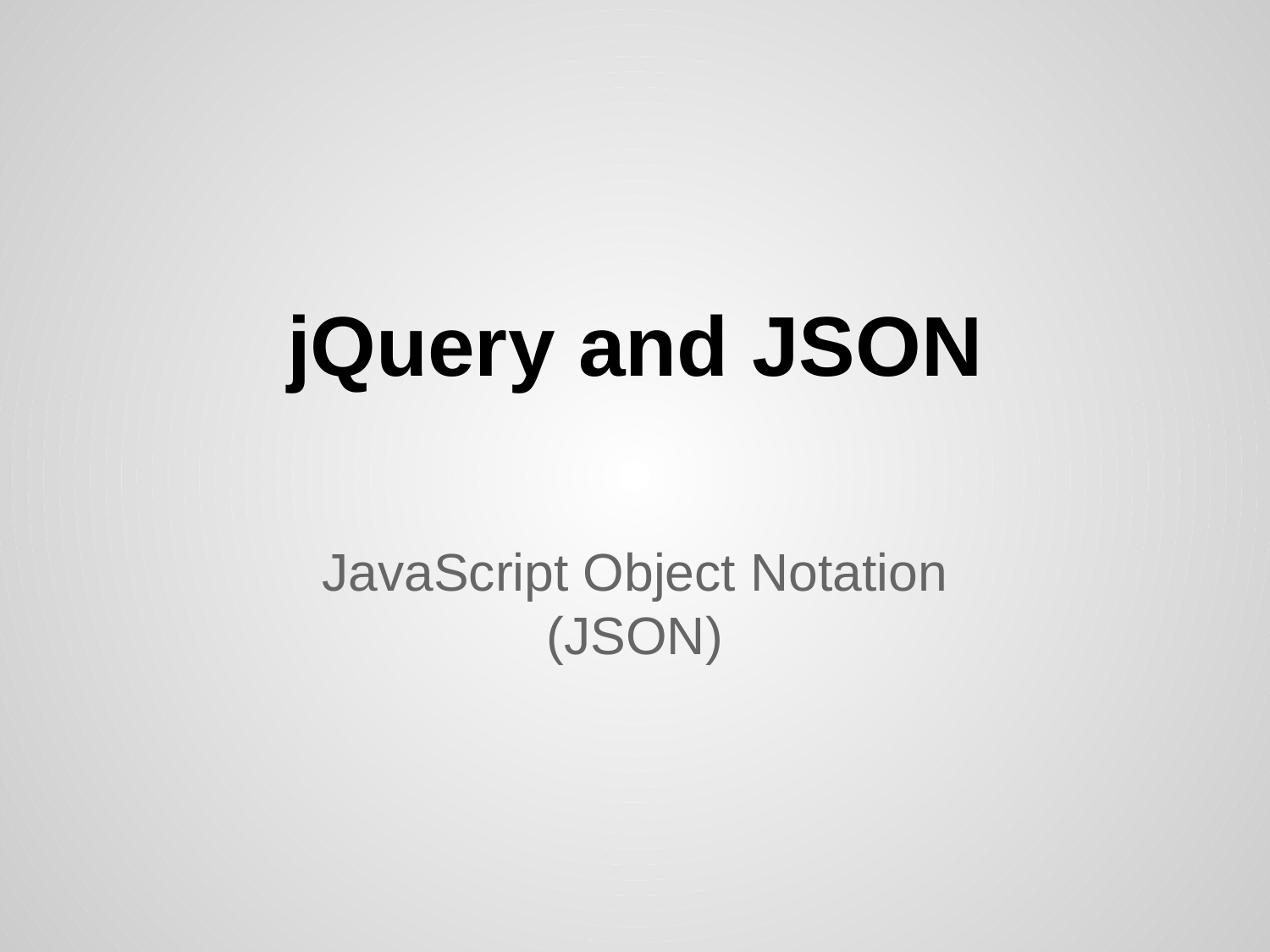

# jQuery and JSON

JavaScript Object Notation
(JSON)